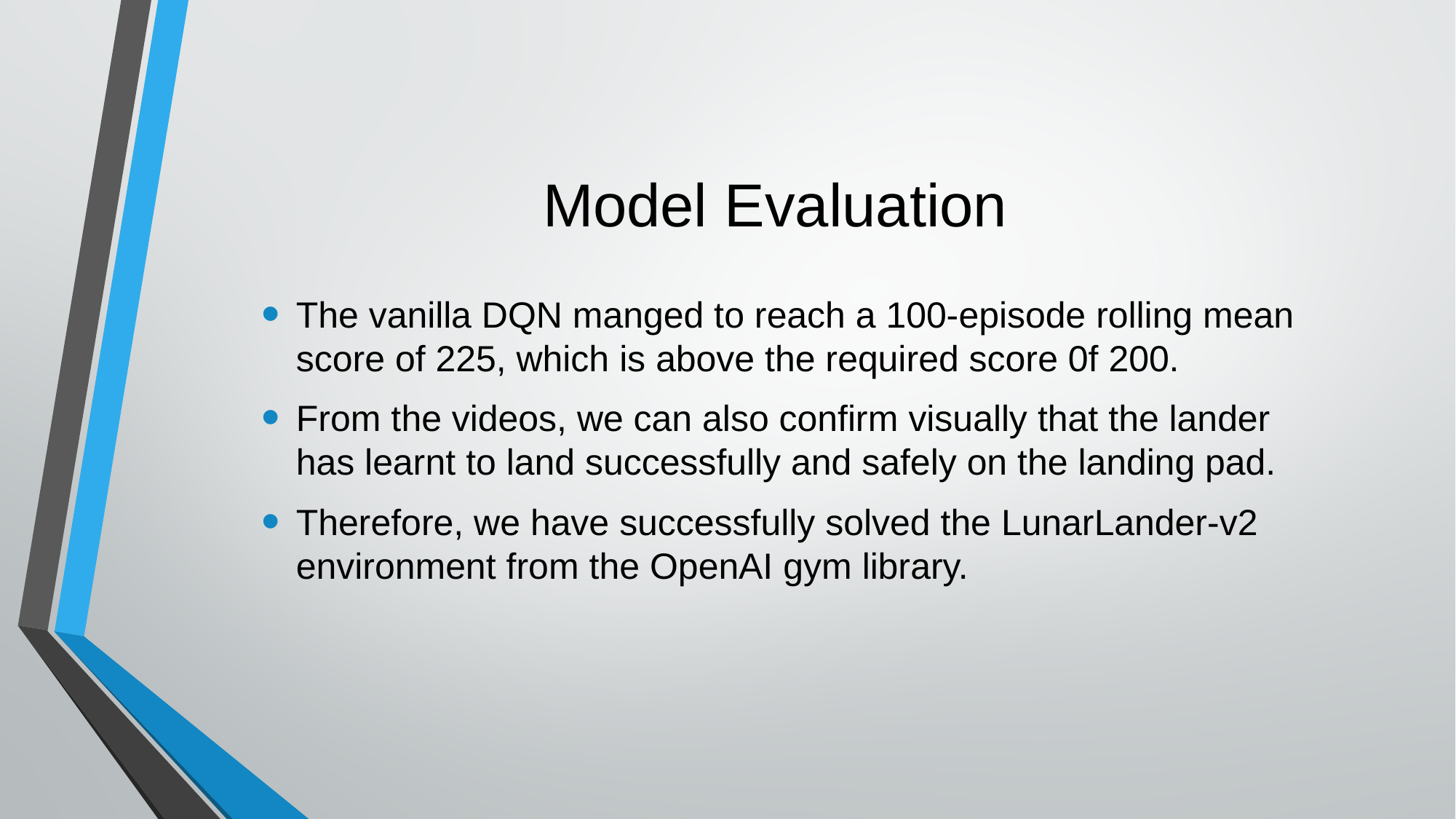

# Model Evaluation
The vanilla DQN manged to reach a 100-episode rolling mean score of 225, which is above the required score 0f 200.
From the videos, we can also confirm visually that the lander has learnt to land successfully and safely on the landing pad.
Therefore, we have successfully solved the LunarLander-v2 environment from the OpenAI gym library.